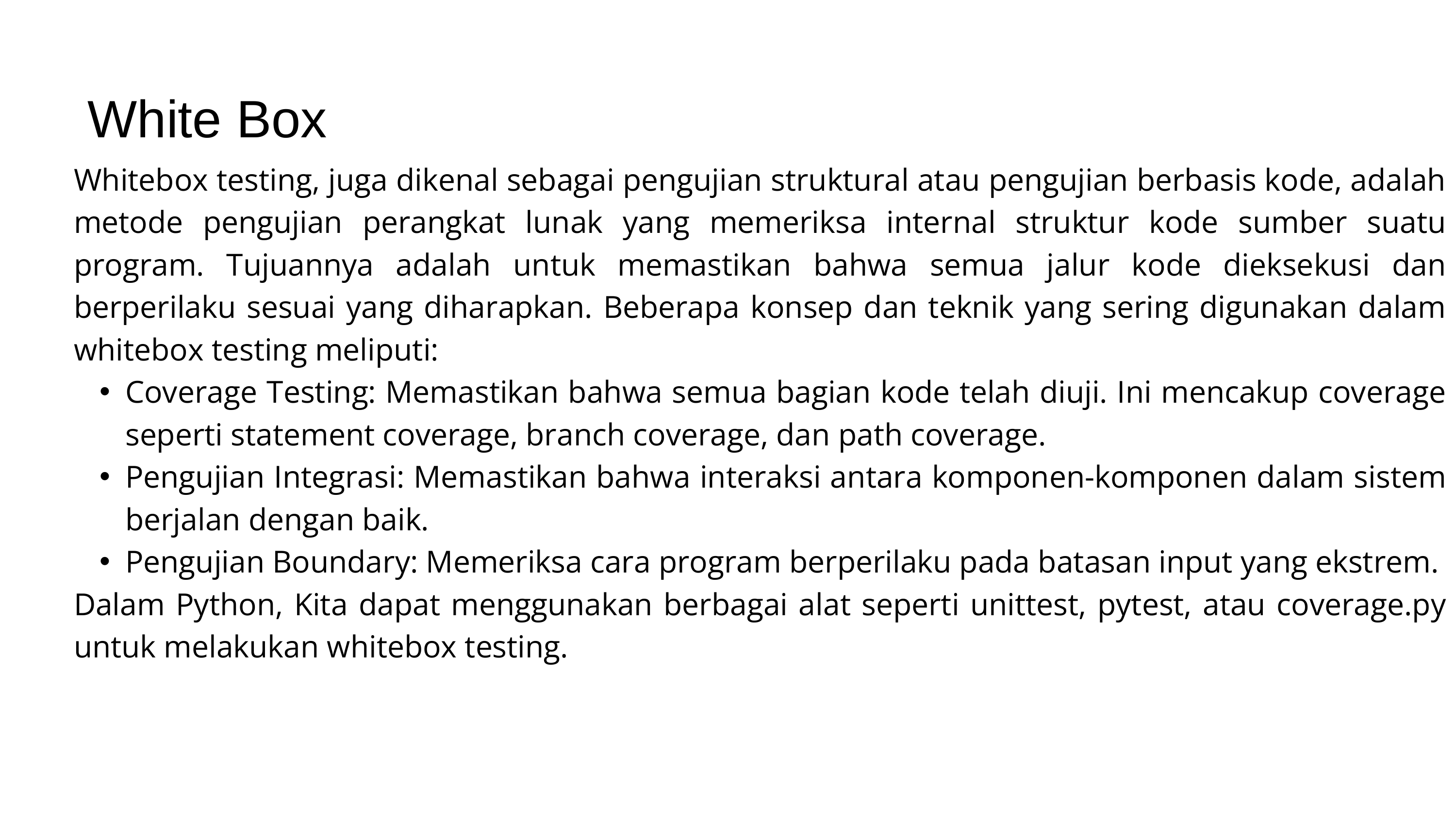

White Box
Whitebox testing, juga dikenal sebagai pengujian struktural atau pengujian berbasis kode, adalah metode pengujian perangkat lunak yang memeriksa internal struktur kode sumber suatu program. Tujuannya adalah untuk memastikan bahwa semua jalur kode dieksekusi dan berperilaku sesuai yang diharapkan. Beberapa konsep dan teknik yang sering digunakan dalam whitebox testing meliputi:
Coverage Testing: Memastikan bahwa semua bagian kode telah diuji. Ini mencakup coverage seperti statement coverage, branch coverage, dan path coverage.
Pengujian Integrasi: Memastikan bahwa interaksi antara komponen-komponen dalam sistem berjalan dengan baik.
Pengujian Boundary: Memeriksa cara program berperilaku pada batasan input yang ekstrem.
Dalam Python, Kita dapat menggunakan berbagai alat seperti unittest, pytest, atau coverage.py untuk melakukan whitebox testing.